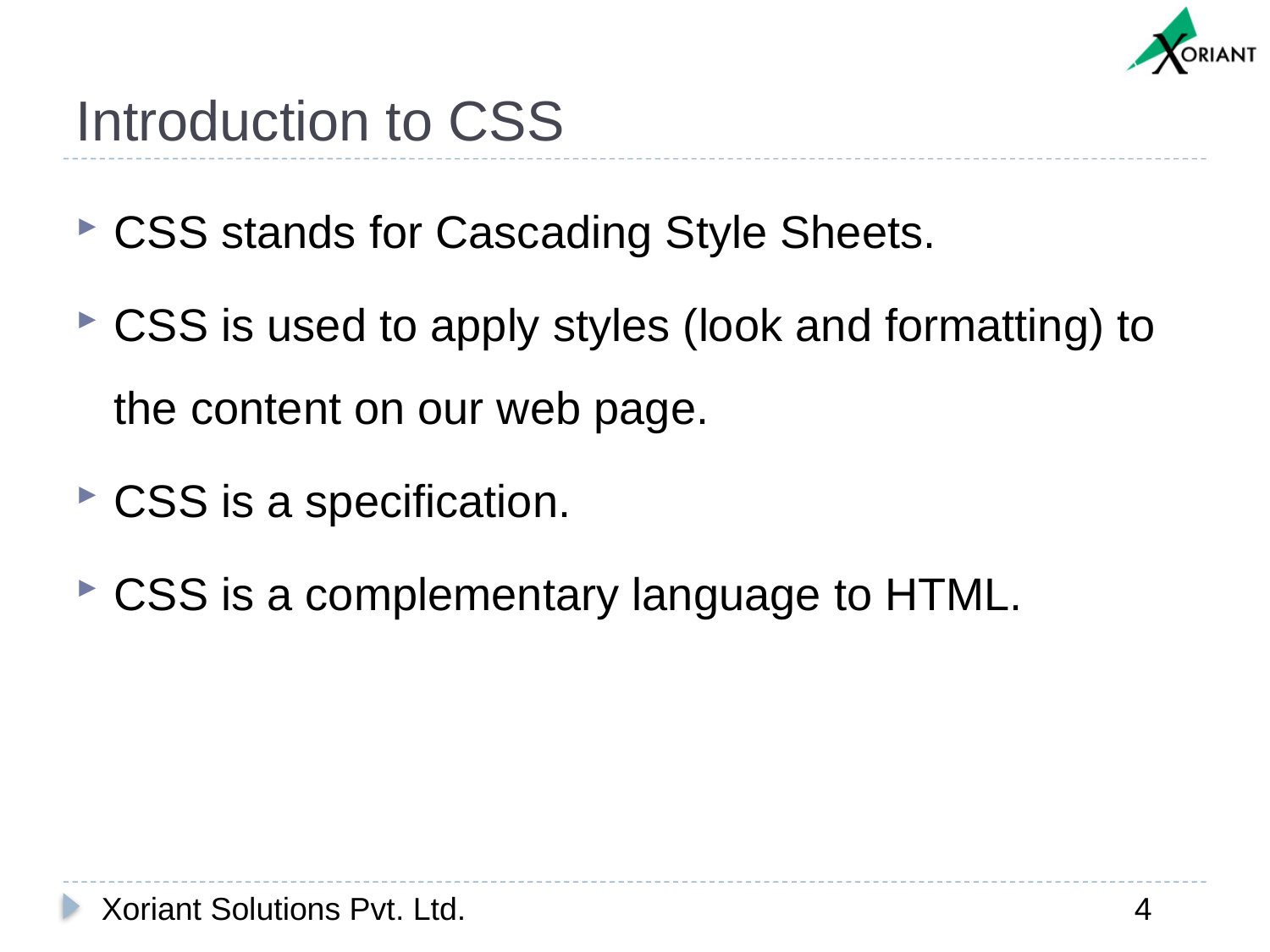

# Introduction to CSS
CSS stands for Cascading Style Sheets.
CSS is used to apply styles (look and formatting) to the content on our web page.
CSS is a specification.
CSS is a complementary language to HTML.

Xoriant Solutions Pvt. Ltd.
4